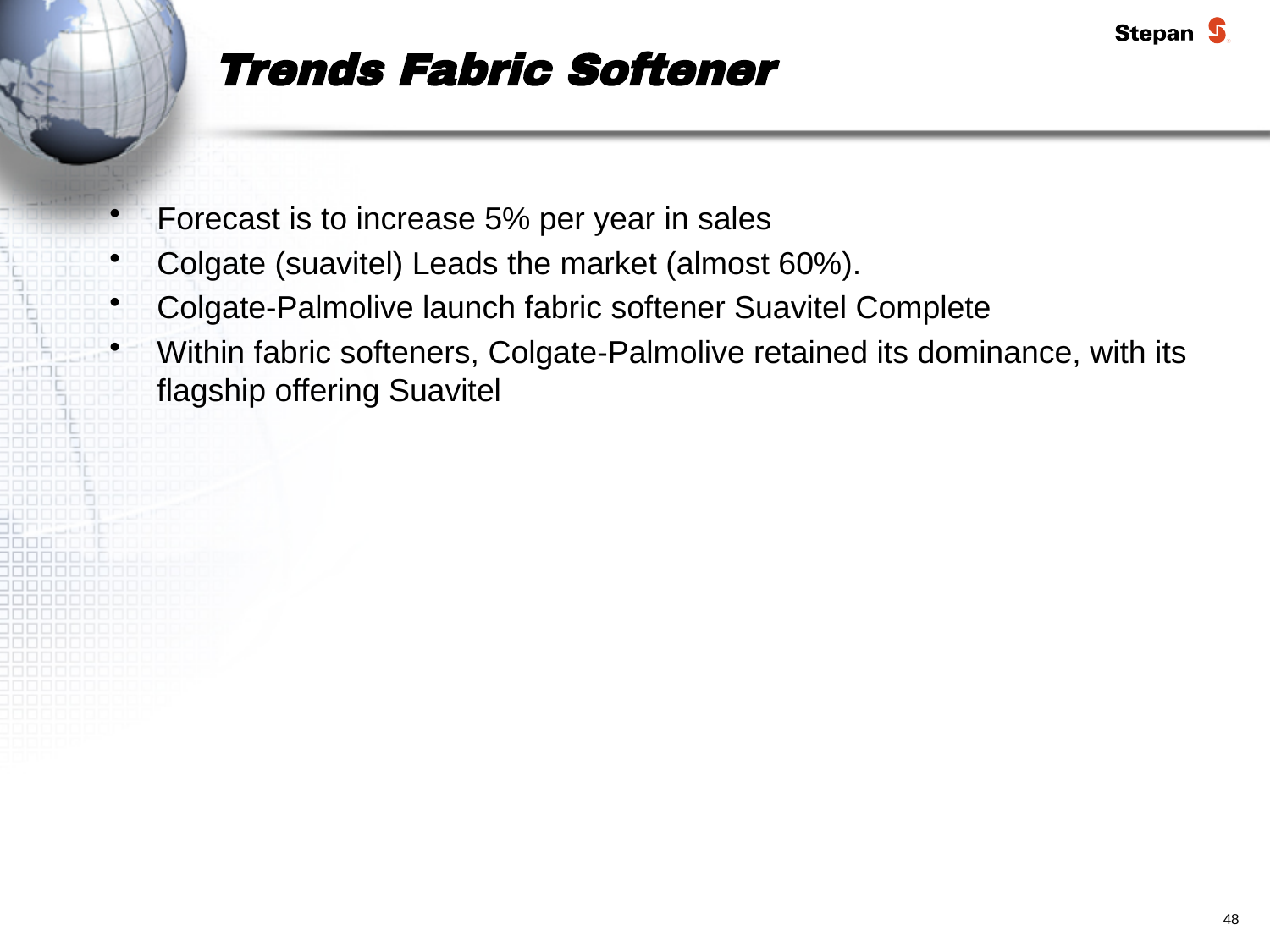

# Trends Fabric Softener
Forecast is to increase 5% per year in sales
Colgate (suavitel) Leads the market (almost 60%).
Colgate-Palmolive launch fabric softener Suavitel Complete
Within fabric softeners, Colgate-Palmolive retained its dominance, with its flagship offering Suavitel

48